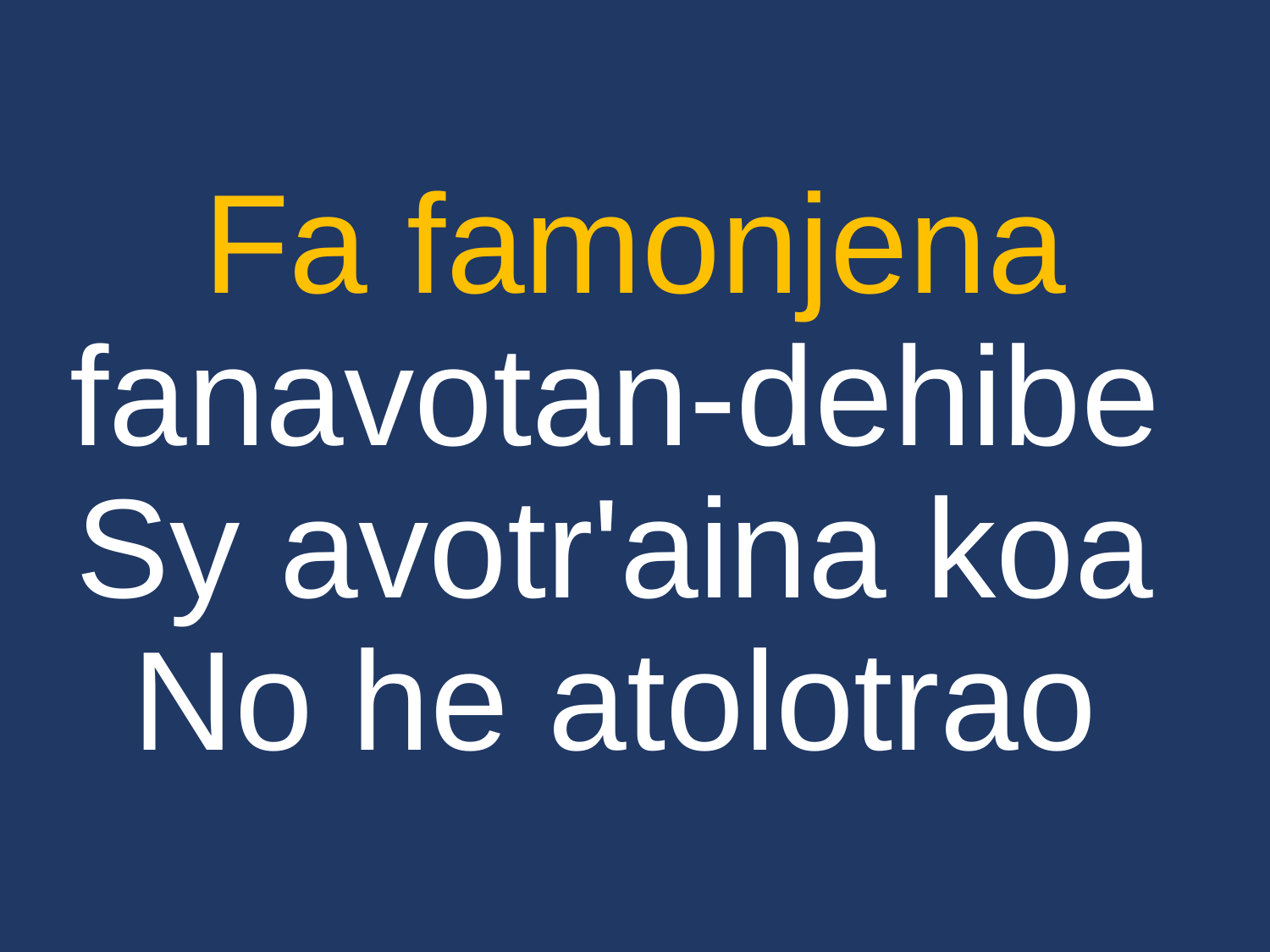

Fa famonjena fanavotan-dehibe
Sy avotr'aina koa
No he atolotrao